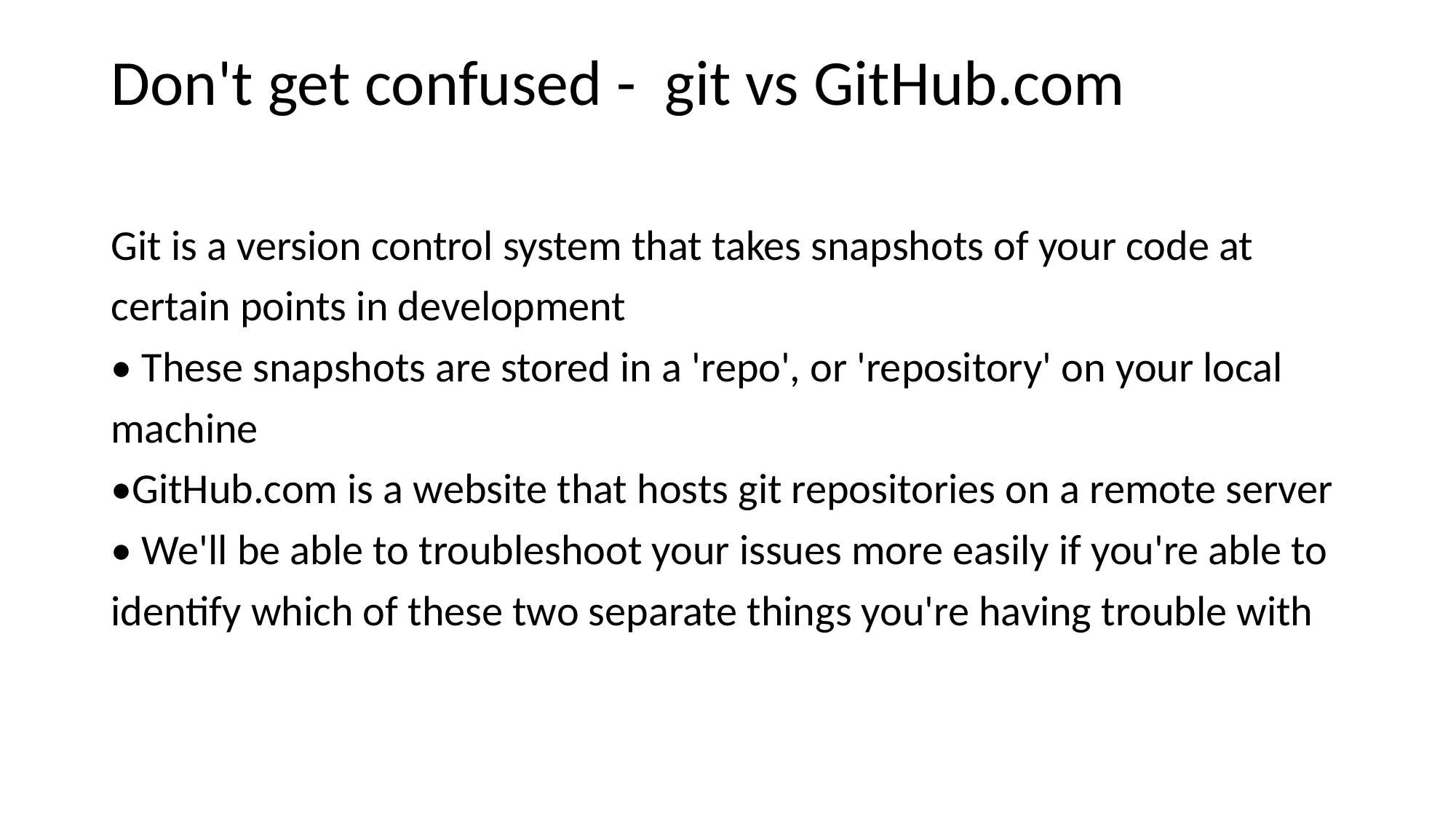

# Don't get confused -  git vs GitHub.com
Git is a version control system that takes snapshots of your code at
certain points in development
• These snapshots are stored in a 'repo', or 'repository' on your local
machine
•GitHub.com is a website that hosts git repositories on a remote server
• We'll be able to troubleshoot your issues more easily if you're able to
identify which of these two separate things you're having trouble with